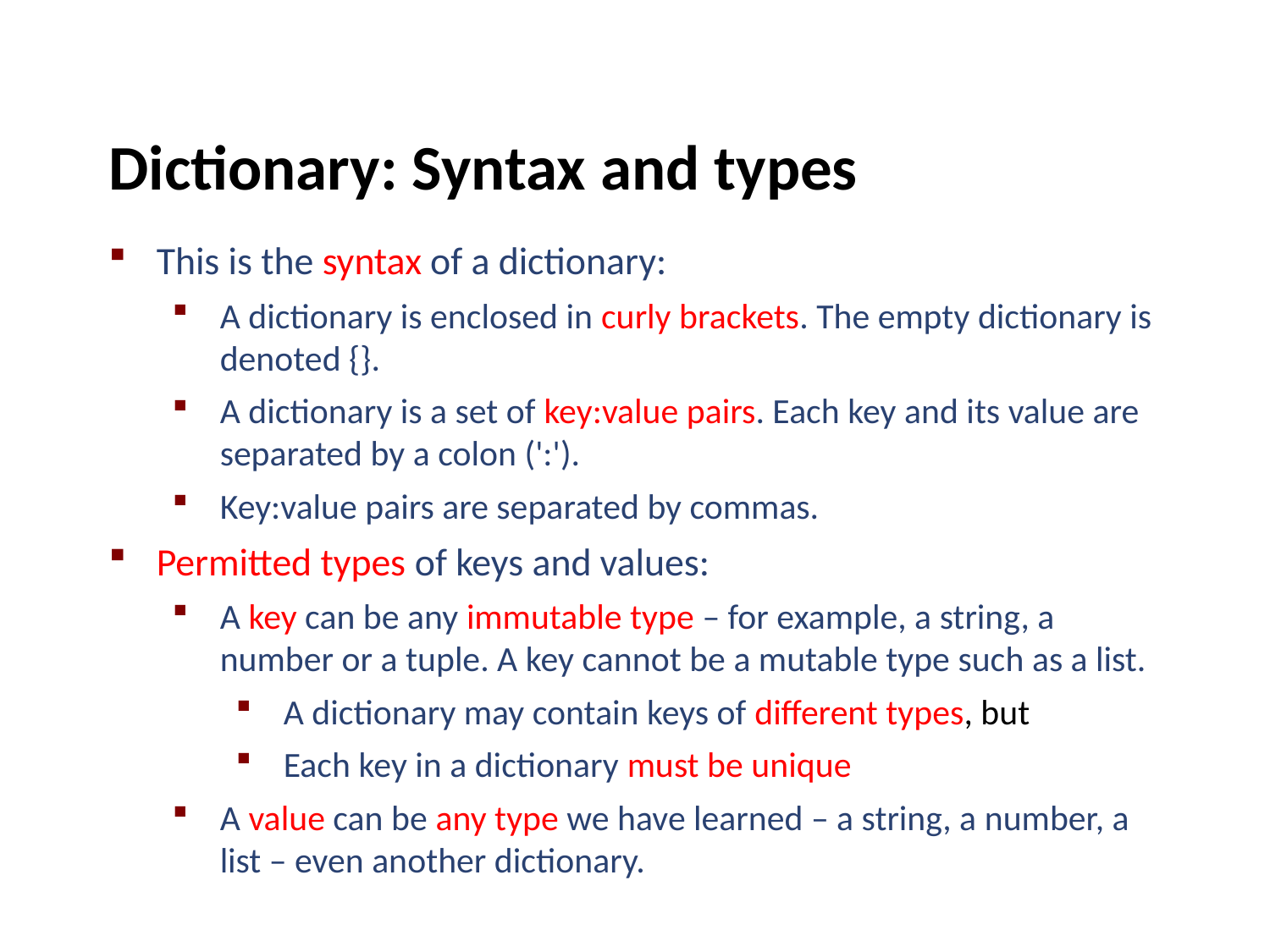

Introduction to Computing Using Python
Dictionary: Syntax and types
This is the syntax of a dictionary:
A dictionary is enclosed in curly brackets. The empty dictionary is denoted {}.
A dictionary is a set of key:value pairs. Each key and its value are separated by a colon (':').
Key:value pairs are separated by commas.
Permitted types of keys and values:
A key can be any immutable type – for example, a string, a number or a tuple. A key cannot be a mutable type such as a list.
A dictionary may contain keys of different types, but
Each key in a dictionary must be unique
A value can be any type we have learned – a string, a number, a list – even another dictionary.